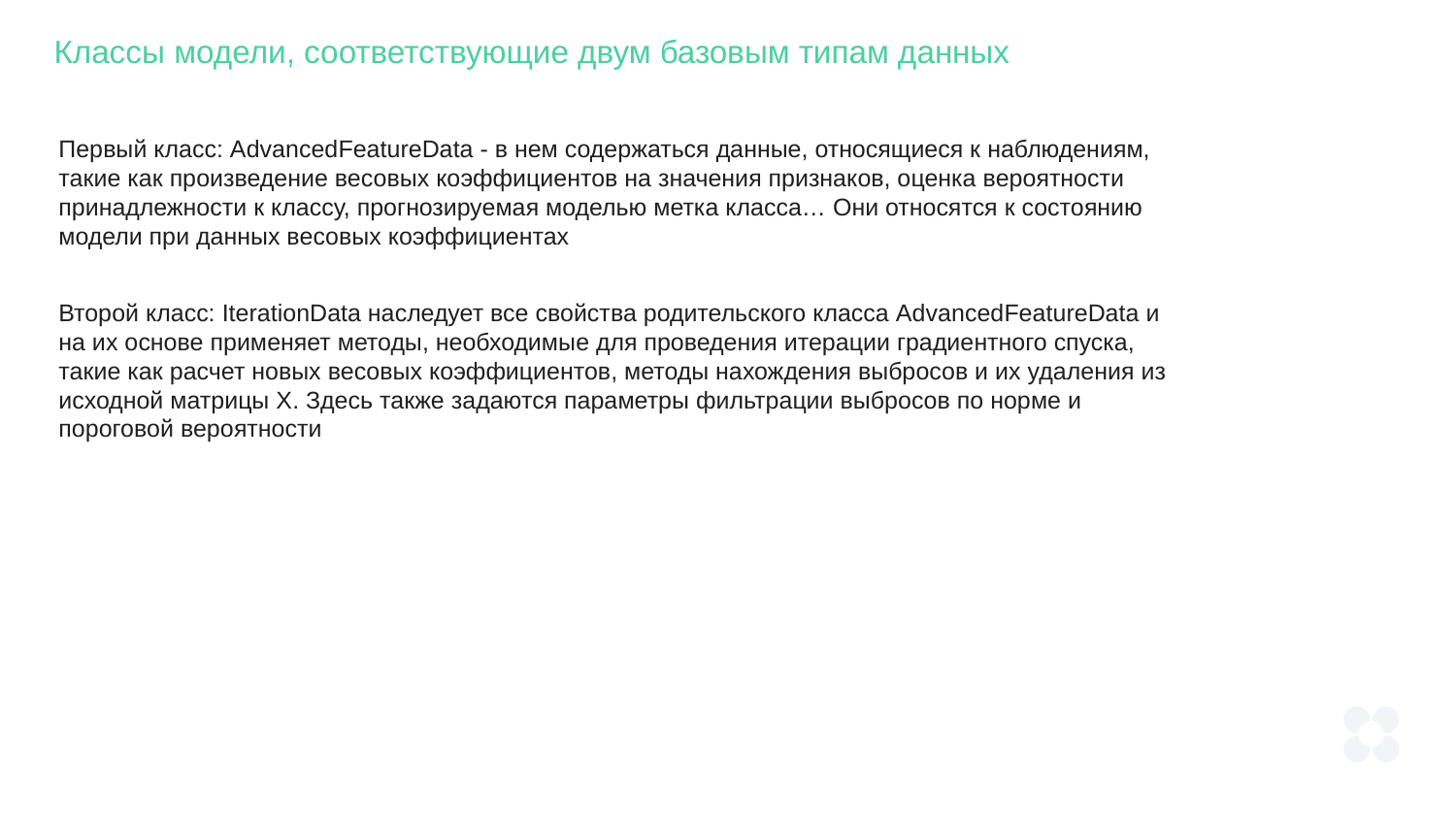

Классы модели, соответствующие двум базовым типам данных
Первый класс: AdvancedFeatureData - в нем содержаться данные, относящиеся к наблюдениям, такие как произведение весовых коэффициентов на значения признаков, оценка вероятности принадлежности к классу, прогнозируемая моделью метка класса… Они относятся к состоянию модели при данных весовых коэффициентах

Второй класс: IterationData наследует все свойства родительского класса AdvancedFeatureData и на их основе применяет методы, необходимые для проведения итерации градиентного спуска, такие как расчет новых весовых коэффициентов, методы нахождения выбросов и их удаления из исходной матрицы X. Здесь также задаются параметры фильтрации выбросов по норме и пороговой вероятности